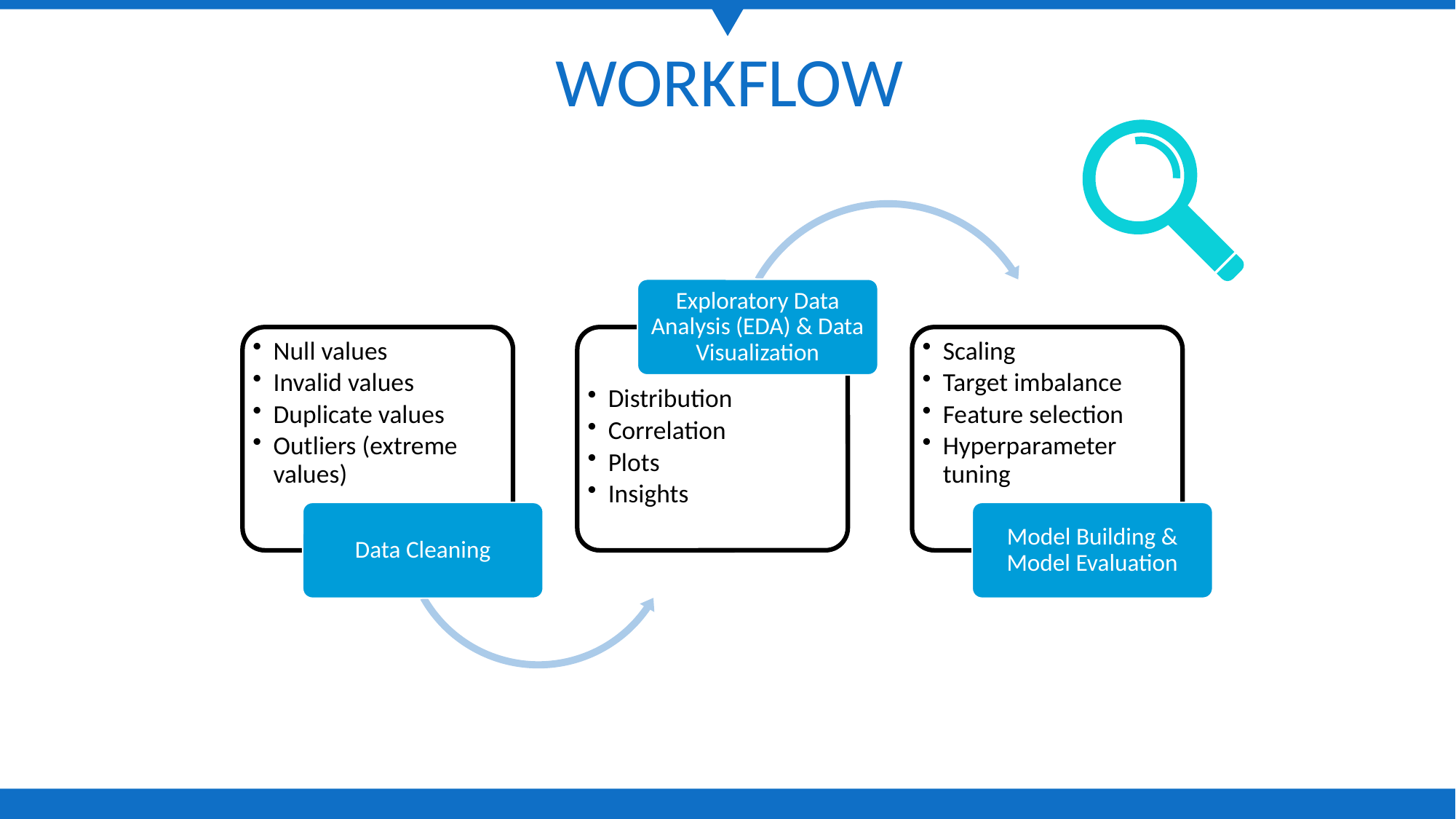

WORKFLOW
Null values
Invalid values
Duplicate values
Outliers (extreme values)
Data Cleaning
Distribution
Correlation
Plots
Insights
Exploratory Data Analysis (EDA) & Data Visualization
Scaling
Target imbalance
Feature selection
Hyperparameter tuning
Model Building & Model Evaluation